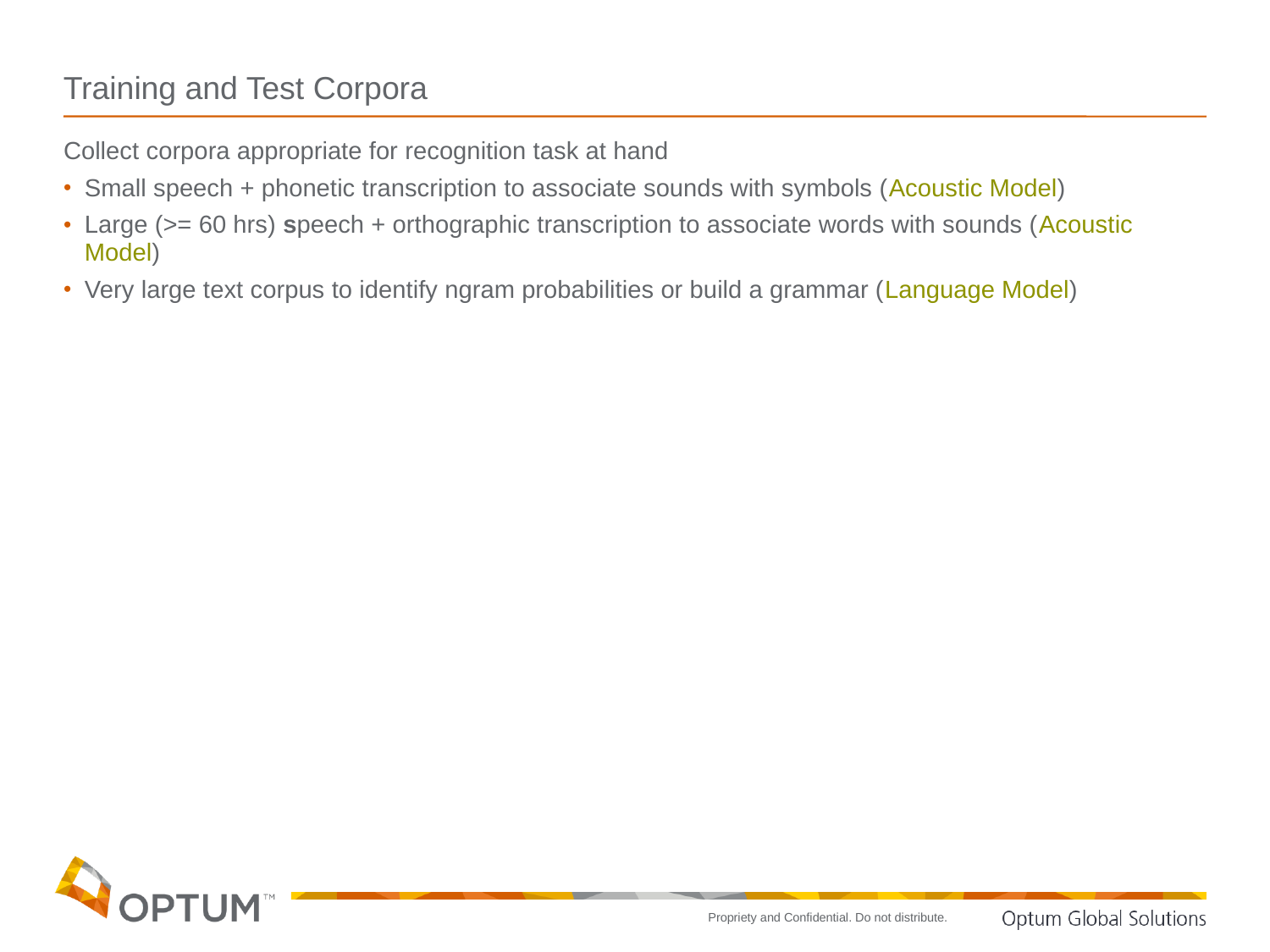

# Training and Test Corpora
Collect corpora appropriate for recognition task at hand
Small speech + phonetic transcription to associate sounds with symbols (Acoustic Model)
Large (>= 60 hrs) speech + orthographic transcription to associate words with sounds (Acoustic Model)
Very large text corpus to identify ngram probabilities or build a grammar (Language Model)